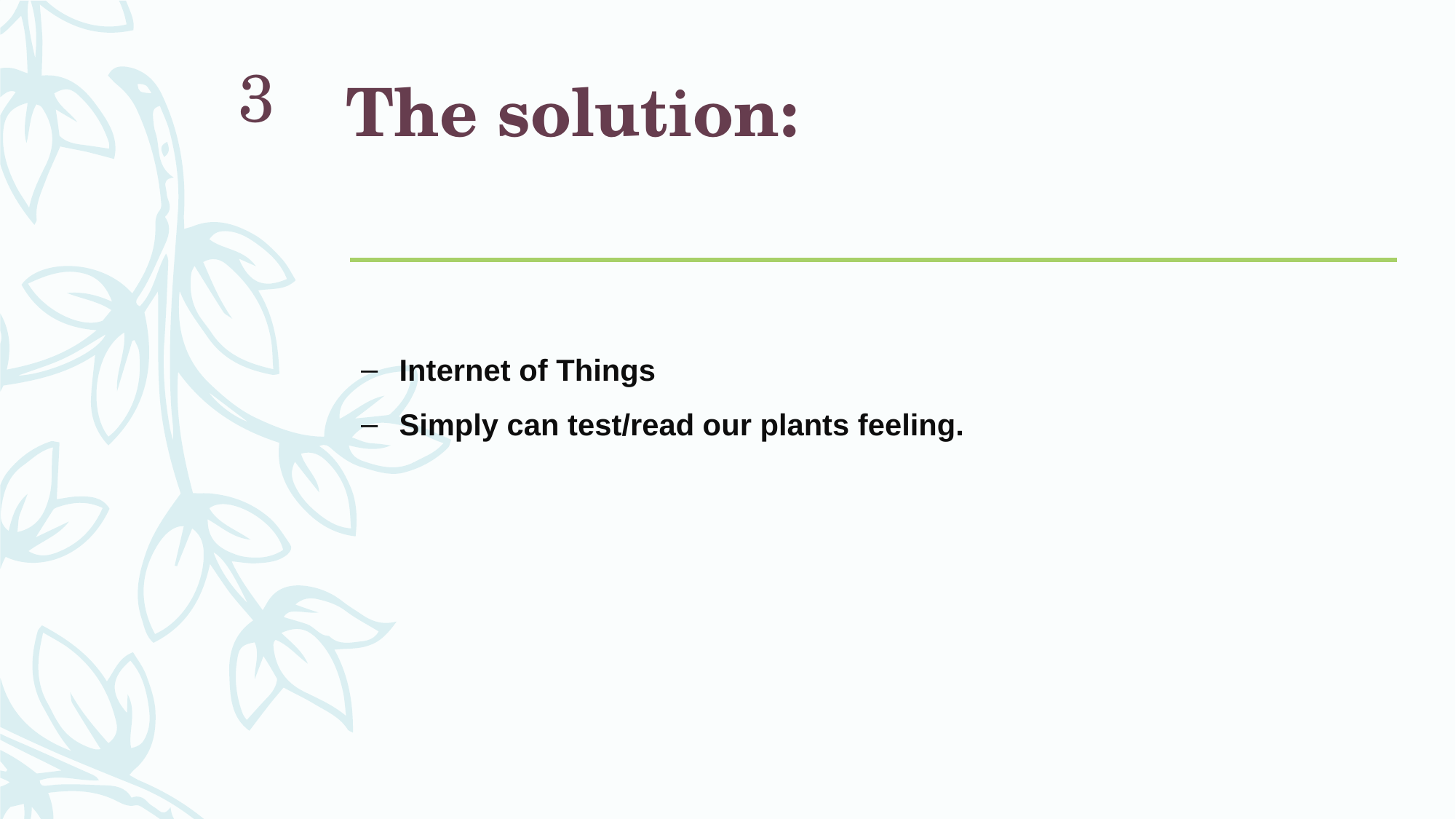

# The solution:
3

Internet of Things
Simply can test/read our plants feeling.